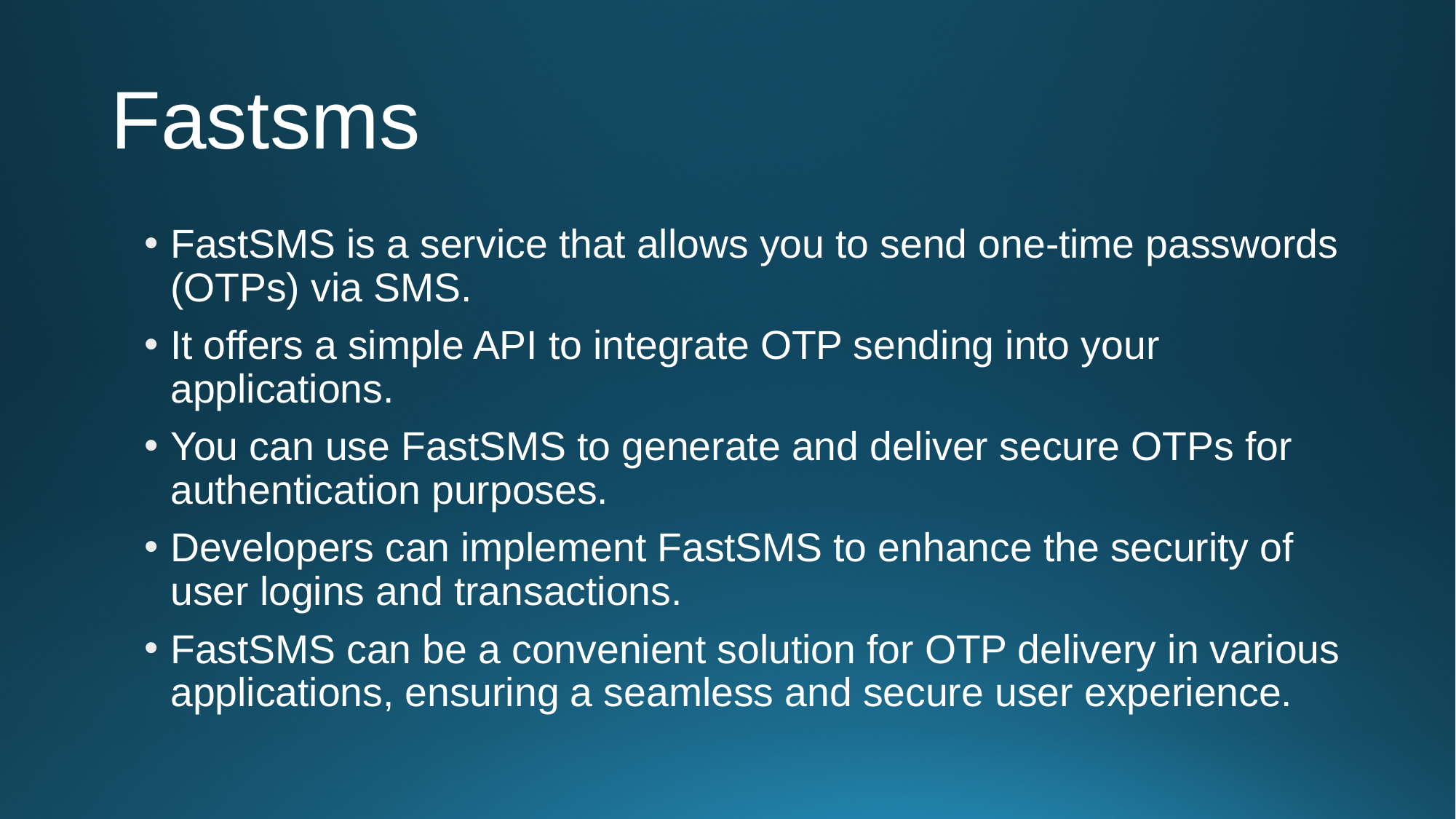

# Fastsms
FastSMS is a service that allows you to send one-time passwords (OTPs) via SMS.
It offers a simple API to integrate OTP sending into your applications.
You can use FastSMS to generate and deliver secure OTPs for authentication purposes.
Developers can implement FastSMS to enhance the security of user logins and transactions.
FastSMS can be a convenient solution for OTP delivery in various applications, ensuring a seamless and secure user experience.